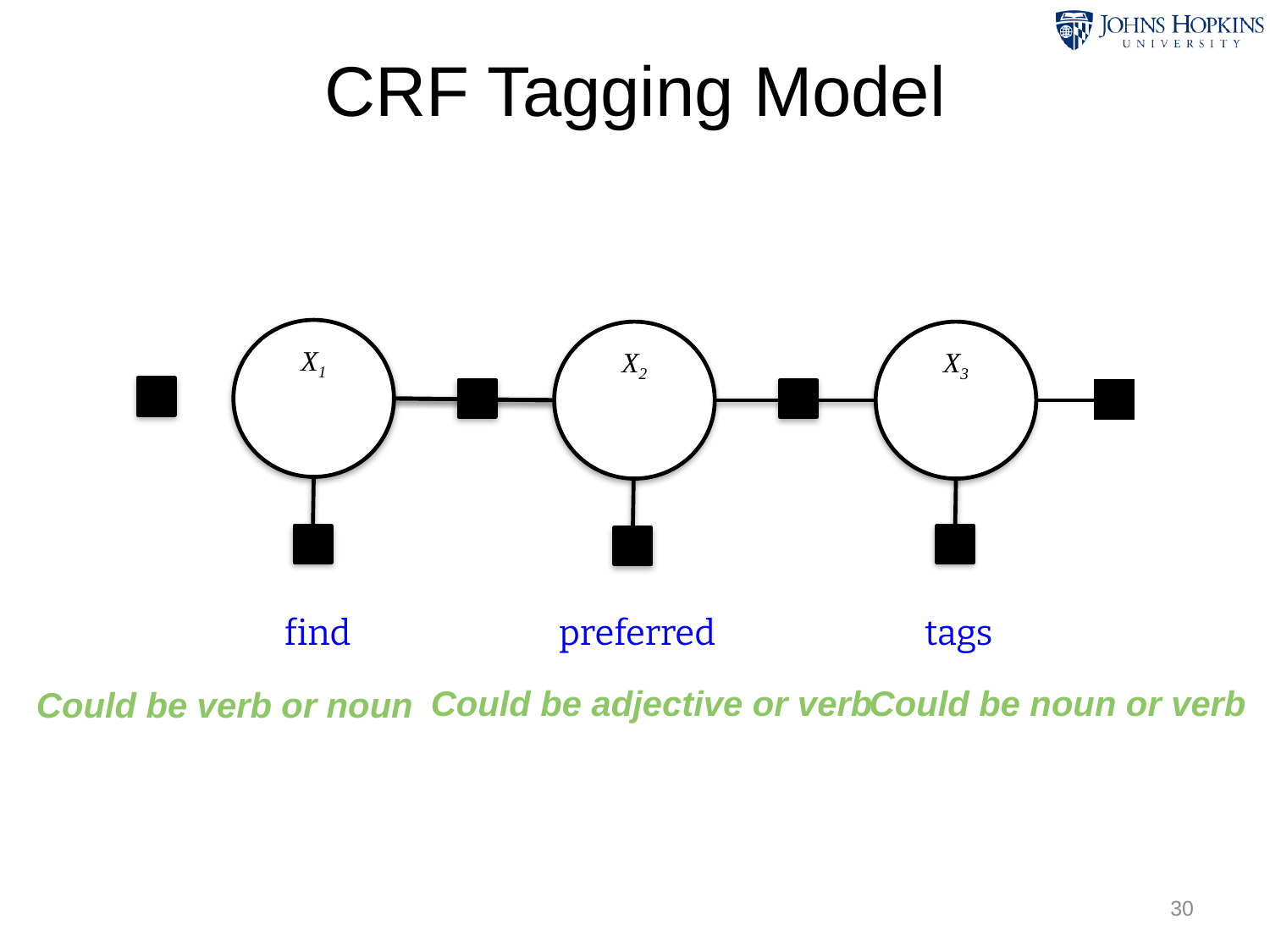

CRF Tagging Model
X1
X2
X3

find
preferred
tags
Could be adjective or verb
Could be noun or verb
Could be verb or noun
30